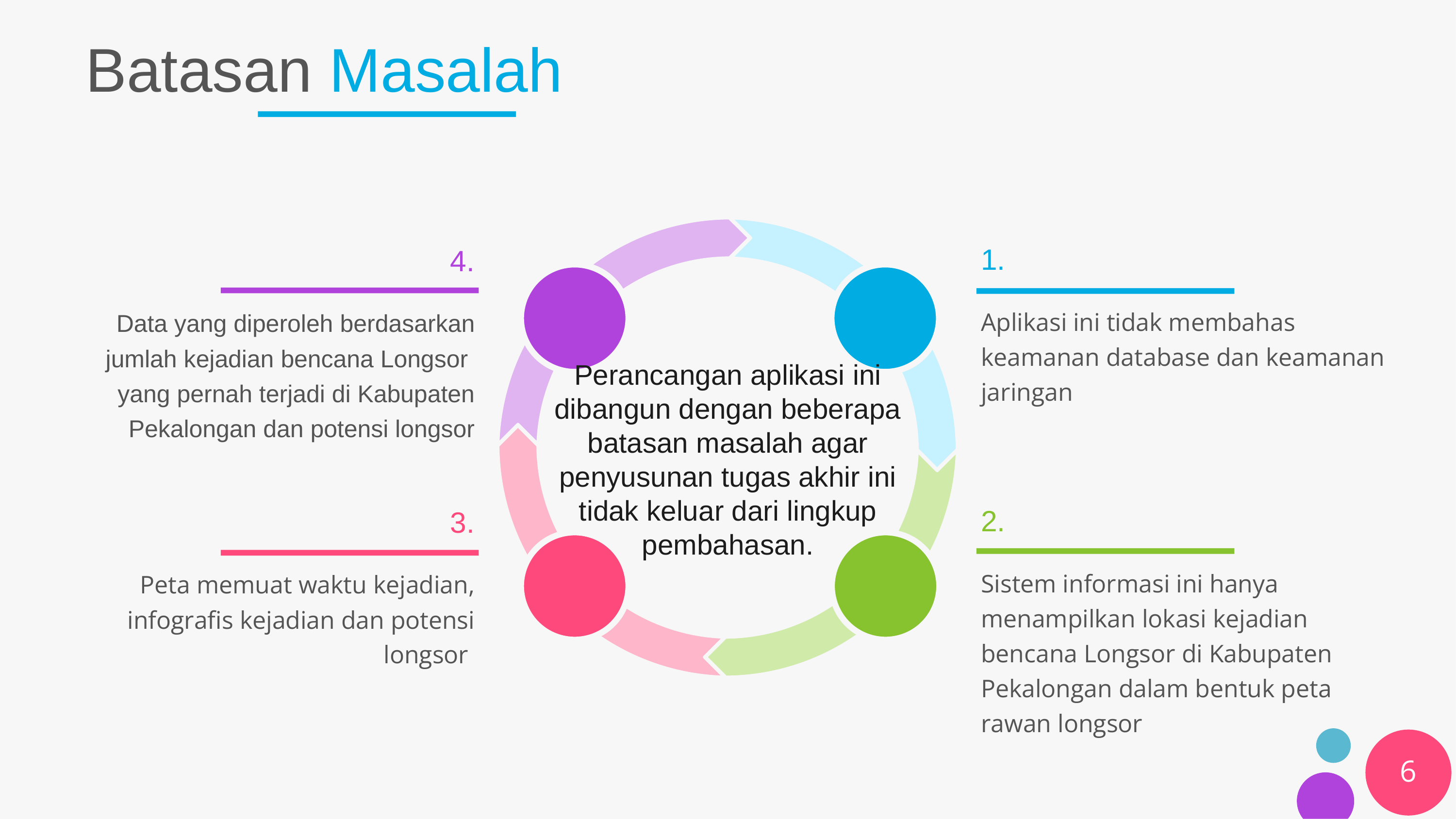

# Batasan Masalah
1.
4.
Aplikasi ini tidak membahas keamanan database dan keamanan jaringan

Data yang diperoleh berdasarkan jumlah kejadian bencana Longsor  yang pernah terjadi di Kabupaten Pekalongan dan potensi longsor
Perancangan aplikasi ini dibangun dengan beberapa batasan masalah agar penyusunan tugas akhir ini tidak keluar dari lingkup pembahasan.
2.
3.
Sistem informasi ini hanya menampilkan lokasi kejadian bencana Longsor di Kabupaten Pekalongan dalam bentuk peta rawan longsor
Peta memuat waktu kejadian, infografis kejadian dan potensi longsor

6